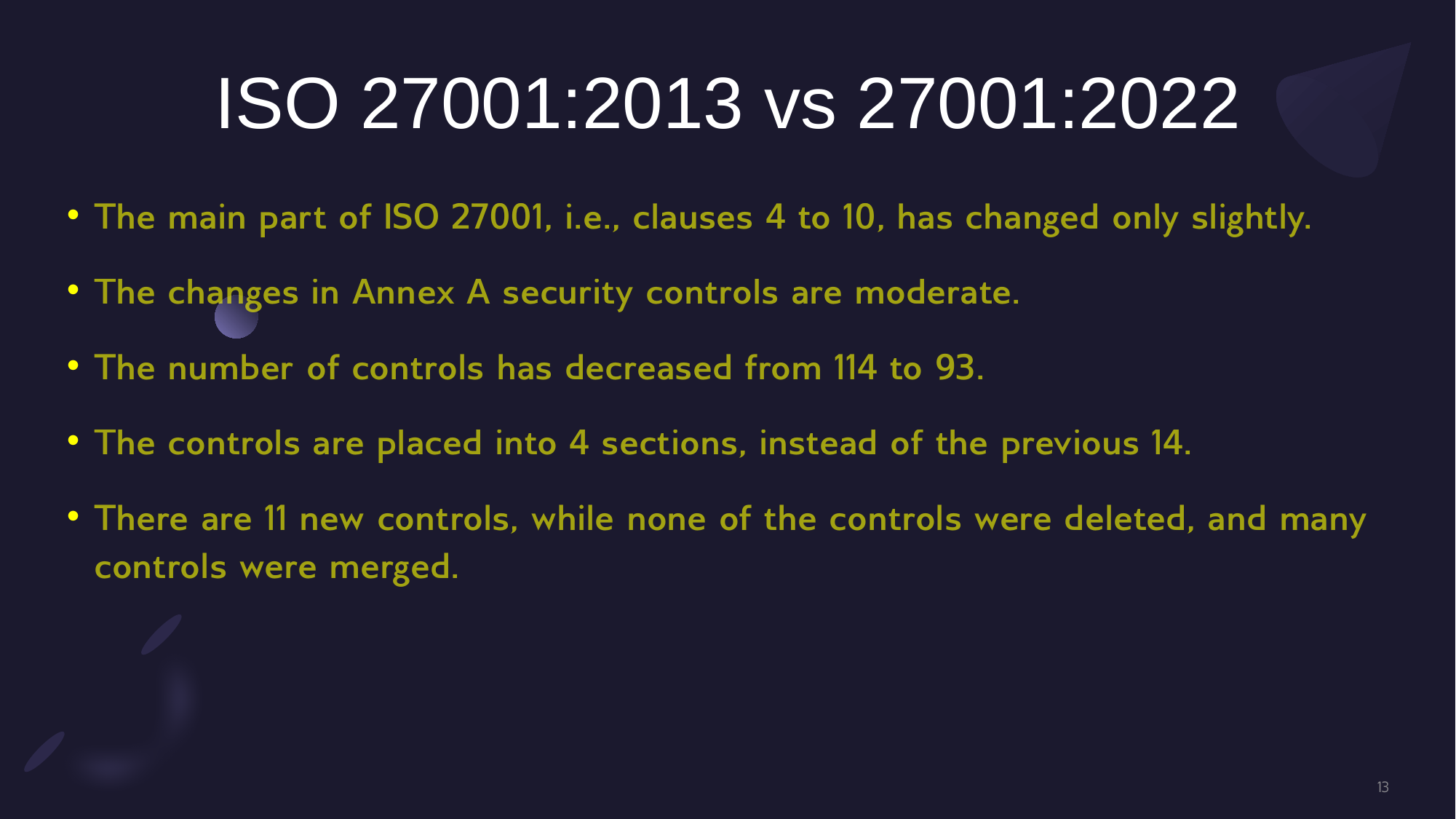

# ISO 27001:2013 vs 27001:2022
The main part of ISO 27001, i.e., clauses 4 to 10, has changed only slightly.
The changes in Annex A security controls are moderate.
The number of controls has decreased from 114 to 93.
The controls are placed into 4 sections, instead of the previous 14.
There are 11 new controls, while none of the controls were deleted, and many controls were merged.
13